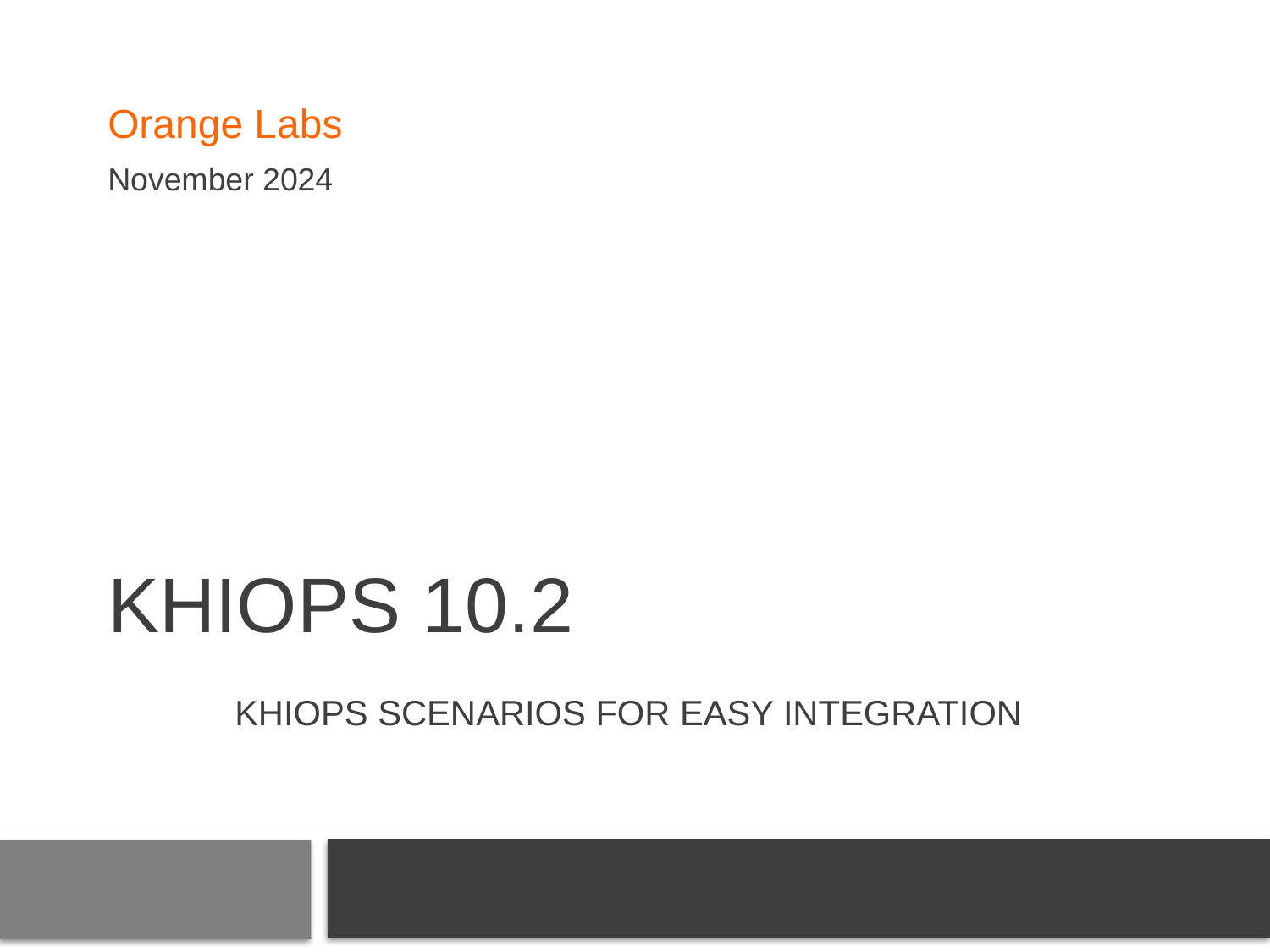

Orange Labs
November 2024

# Khiops 10.2 Khiops SCENARIOS for easy integration